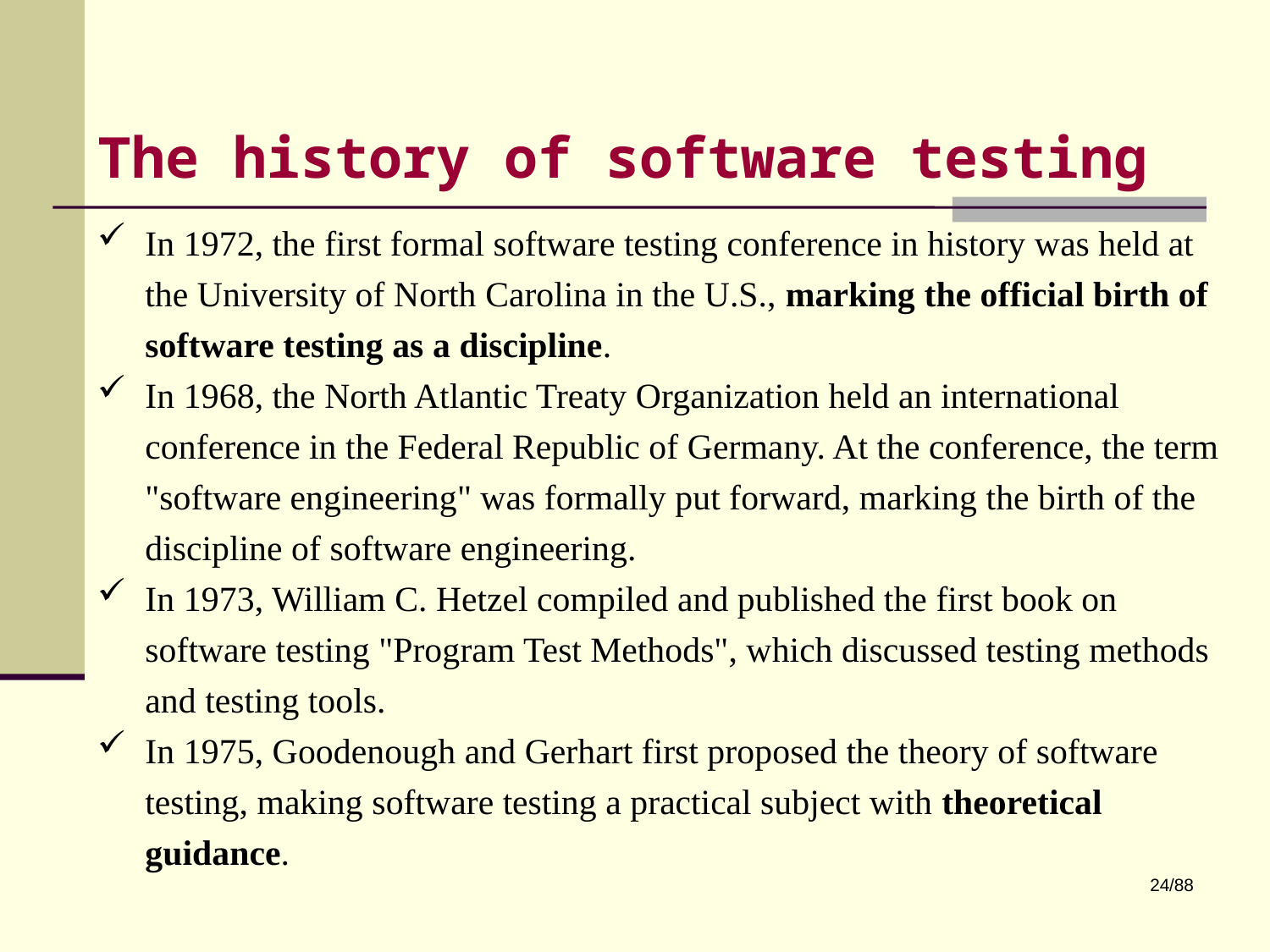

# The history of software testing
In 1972, the first formal software testing conference in history was held at the University of North Carolina in the U.S., marking the official birth of software testing as a discipline.
In 1968, the North Atlantic Treaty Organization held an international conference in the Federal Republic of Germany. At the conference, the term "software engineering" was formally put forward, marking the birth of the discipline of software engineering.
In 1973, William C. Hetzel compiled and published the first book on software testing "Program Test Methods", which discussed testing methods and testing tools.
In 1975, Goodenough and Gerhart first proposed the theory of software testing, making software testing a practical subject with theoretical guidance.
24/88